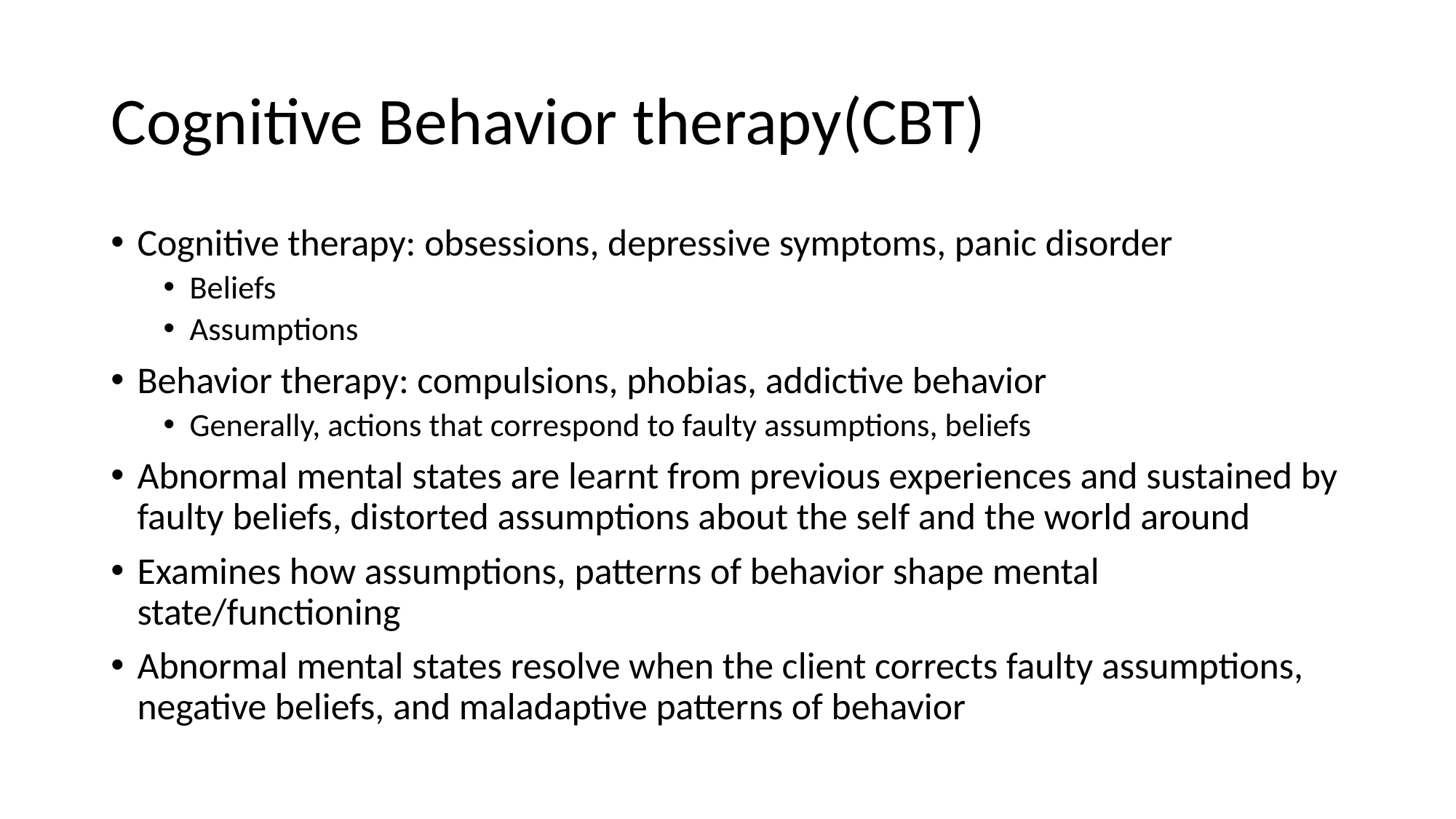

# Cognitive Behavior therapy(CBT)
Cognitive therapy: obsessions, depressive symptoms, panic disorder
Beliefs
Assumptions
Behavior therapy: compulsions, phobias, addictive behavior
Generally, actions that correspond to faulty assumptions, beliefs
Abnormal mental states are learnt from previous experiences and sustained by faulty beliefs, distorted assumptions about the self and the world around
Examines how assumptions, patterns of behavior shape mental state/functioning
Abnormal mental states resolve when the client corrects faulty assumptions, negative beliefs, and maladaptive patterns of behavior